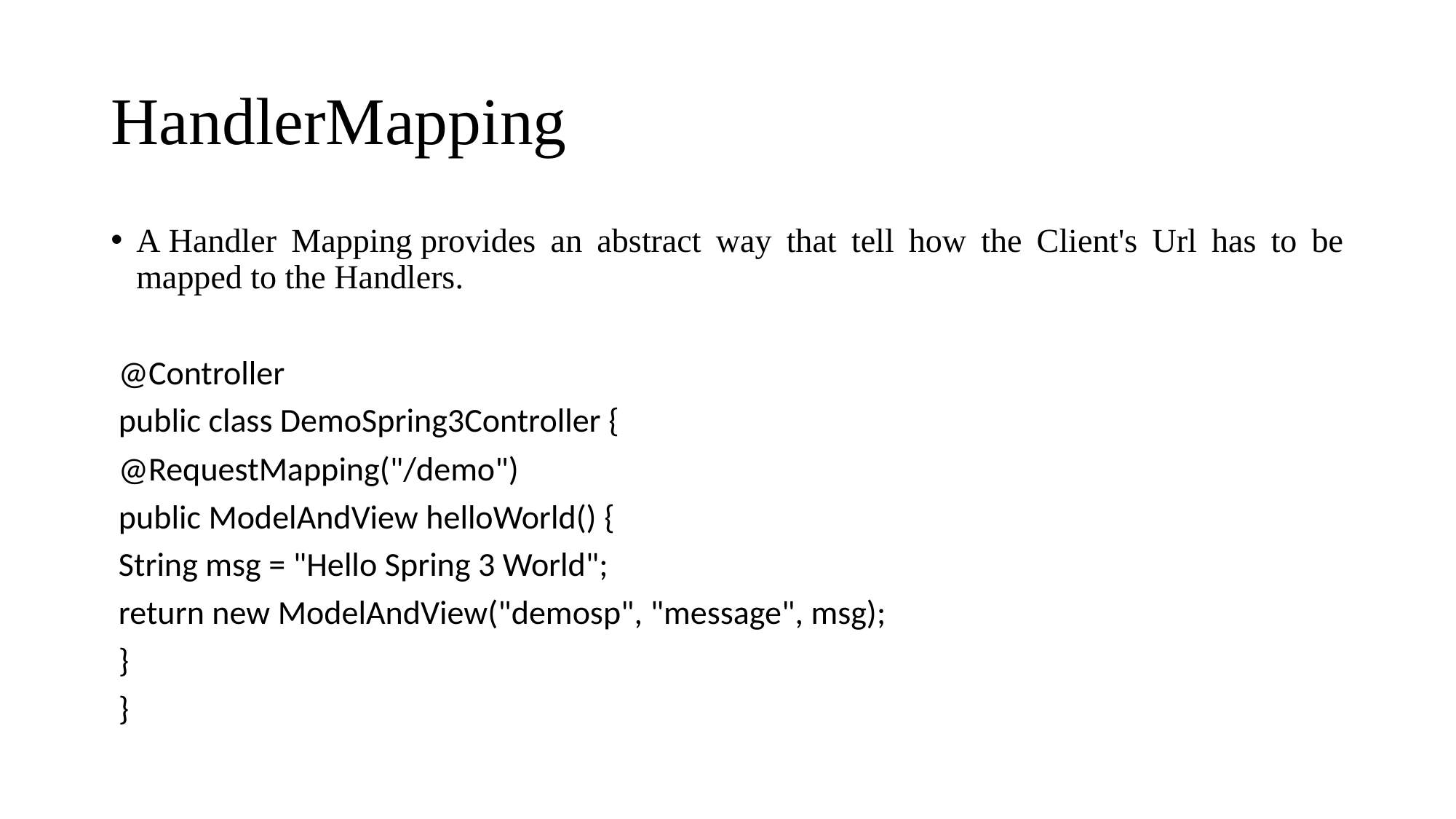

# HandlerMapping
A Handler Mapping provides an abstract way that tell how the Client's Url has to be mapped to the Handlers.

@Controller
public class DemoSpring3Controller {
	@RequestMapping("/demo")
	public ModelAndView helloWorld() {
		String msg = "Hello Spring 3 World";
		return new ModelAndView("demosp", "message", msg);
	}
}